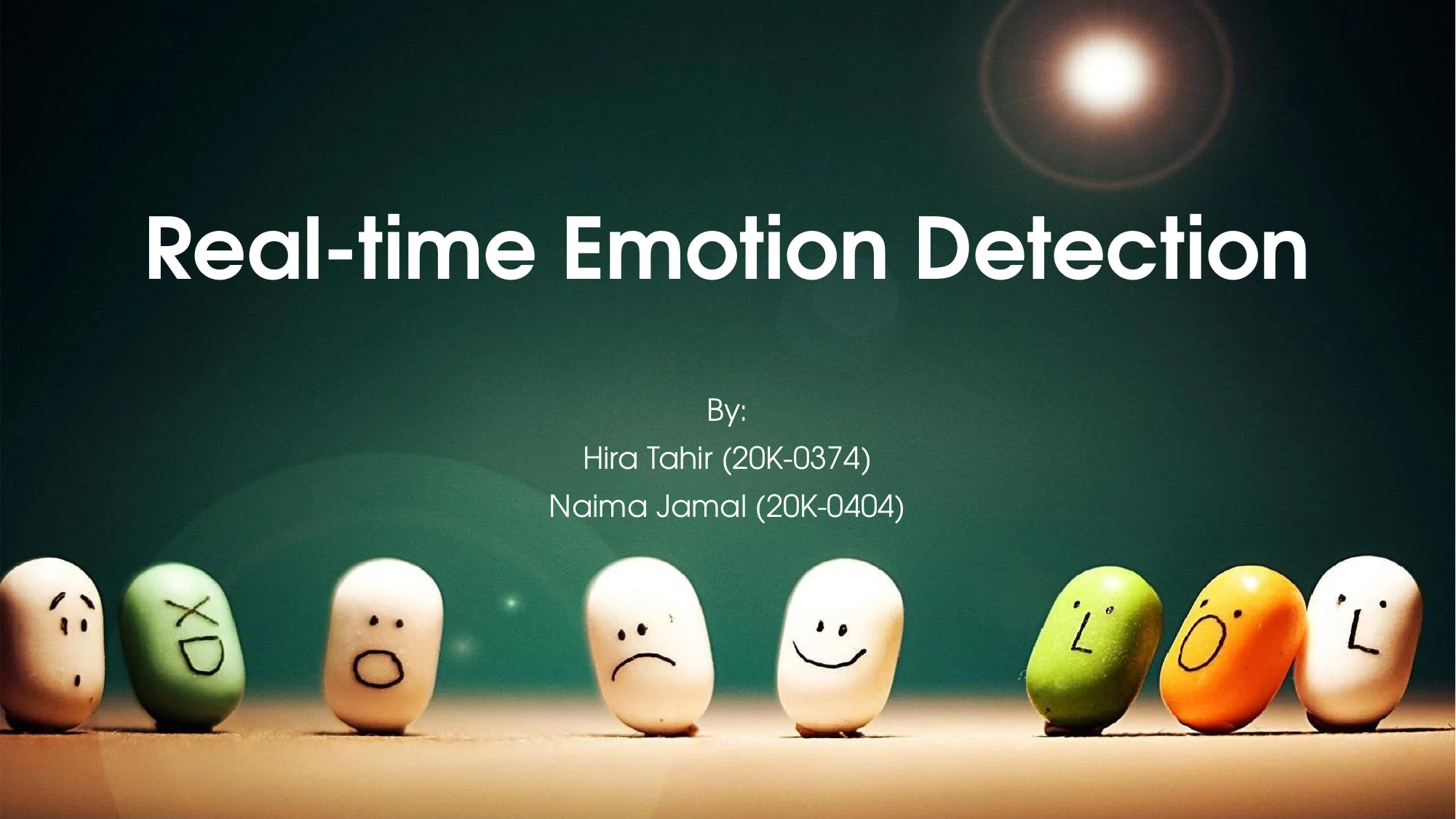

# Real-time Emotion Detection
By:
Hira Tahir (20K-0374)
Naima Jamal (20K-0404)